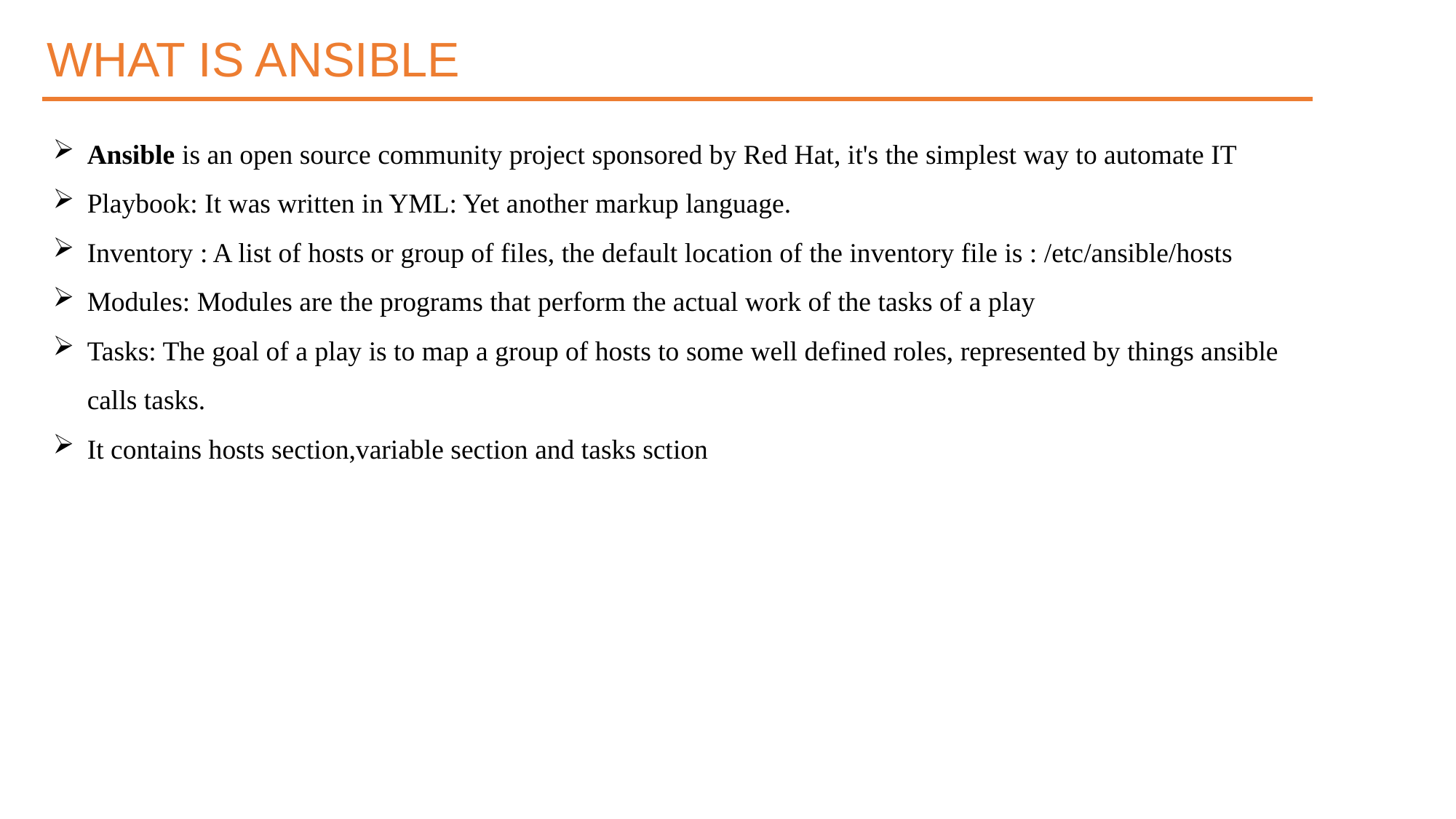

WHAT IS ANSIBLE
Ansible is an open source community project sponsored by Red Hat, it's the simplest way to automate IT
Playbook: It was written in YML: Yet another markup language.
Inventory : A list of hosts or group of files, the default location of the inventory file is : /etc/ansible/hosts
Modules: Modules are the programs that perform the actual work of the tasks of a play
Tasks: The goal of a play is to map a group of hosts to some well defined roles, represented by things ansible calls tasks.
It contains hosts section,variable section and tasks sction